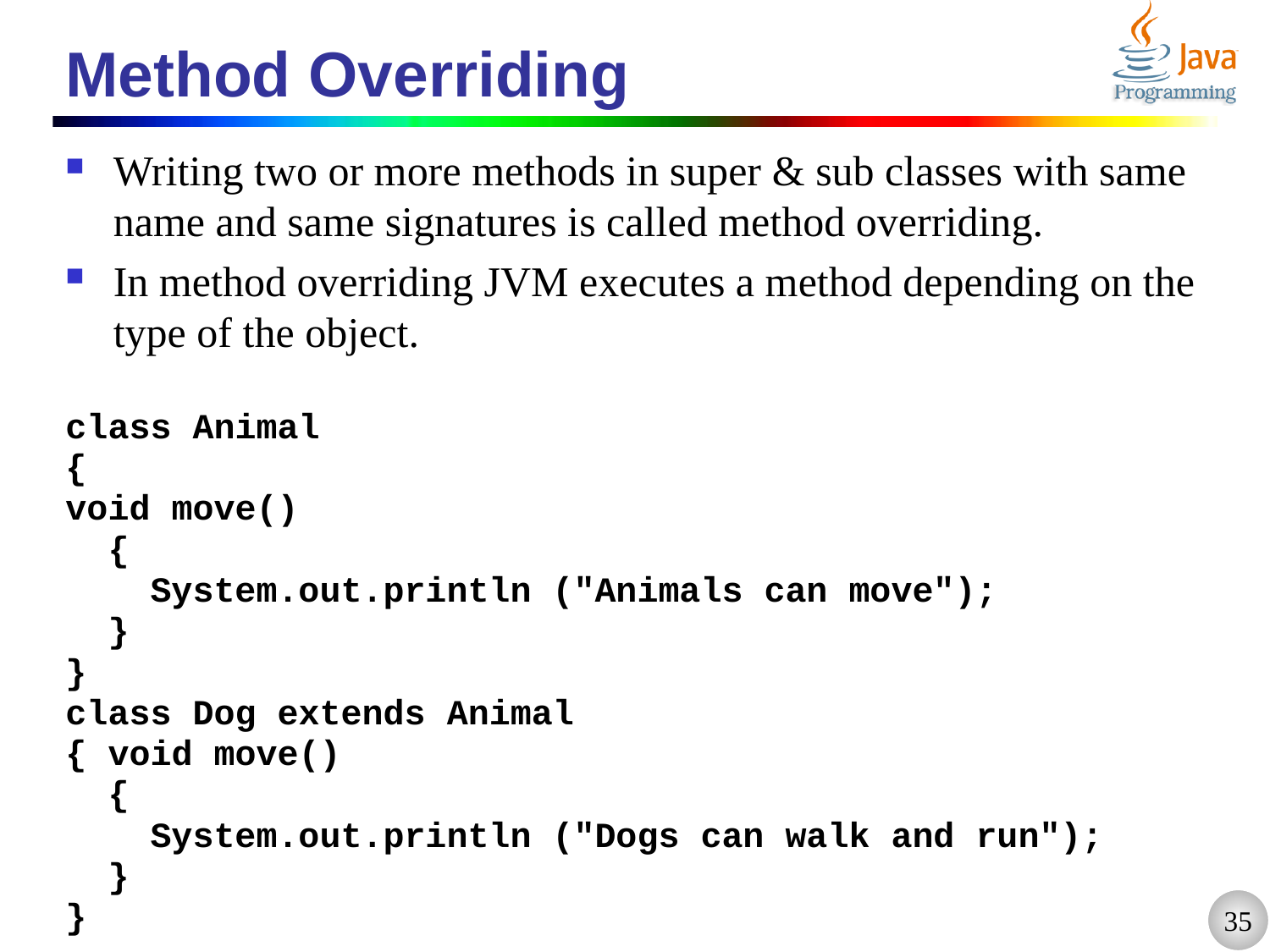

# Method Overriding
Writing two or more methods in super & sub classes with same name and same signatures is called method overriding.
In method overriding JVM executes a method depending on the type of the object.

class Animal
{
void move()
  {
    System.out.println ("Animals can move");
  }
}
class Dog extends Animal
{ void move()
  {
    System.out.println ("Dogs can walk and run");
  }
}